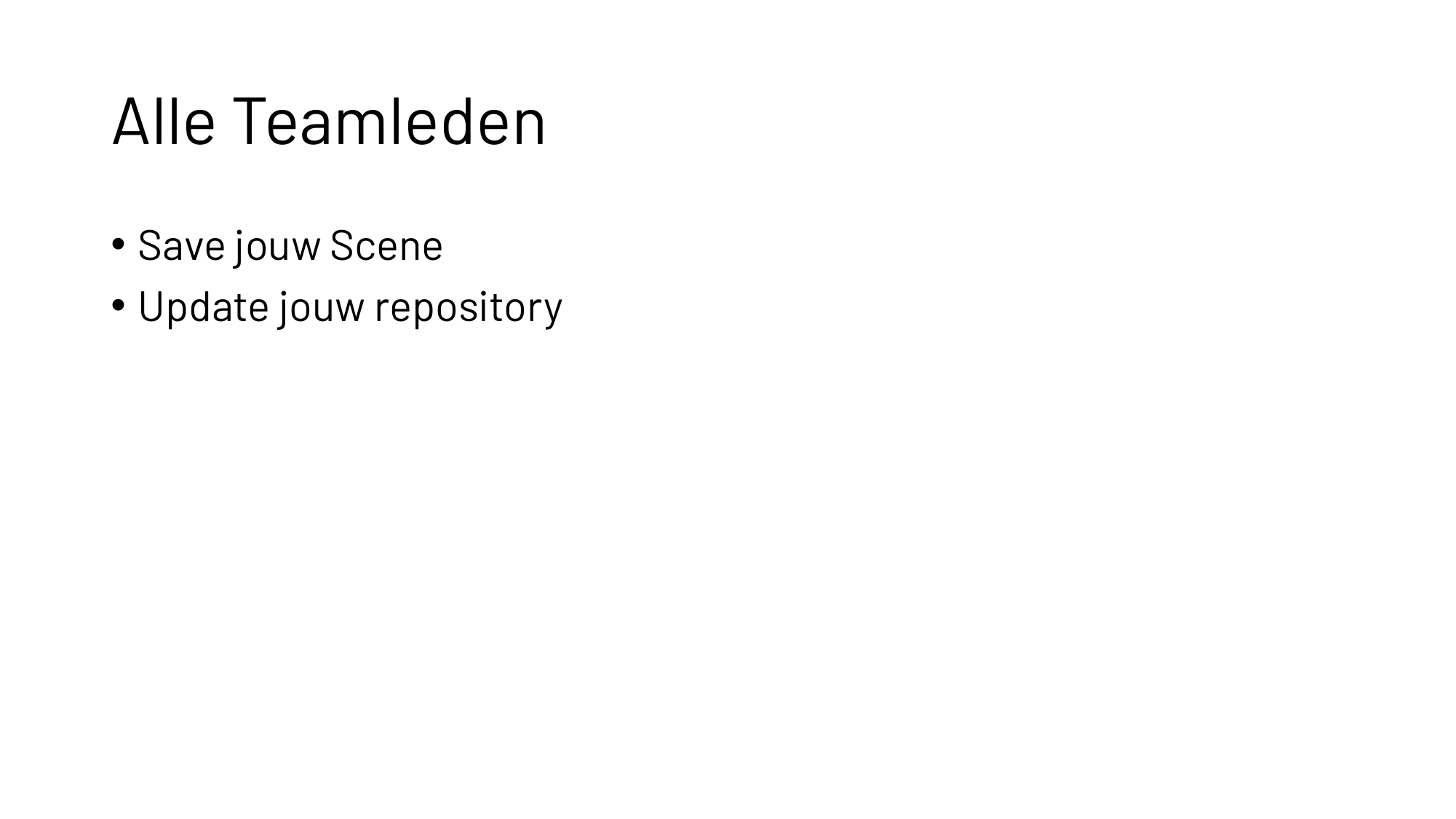

# Alle Teamleden
Save jouw Scene
Update jouw repository